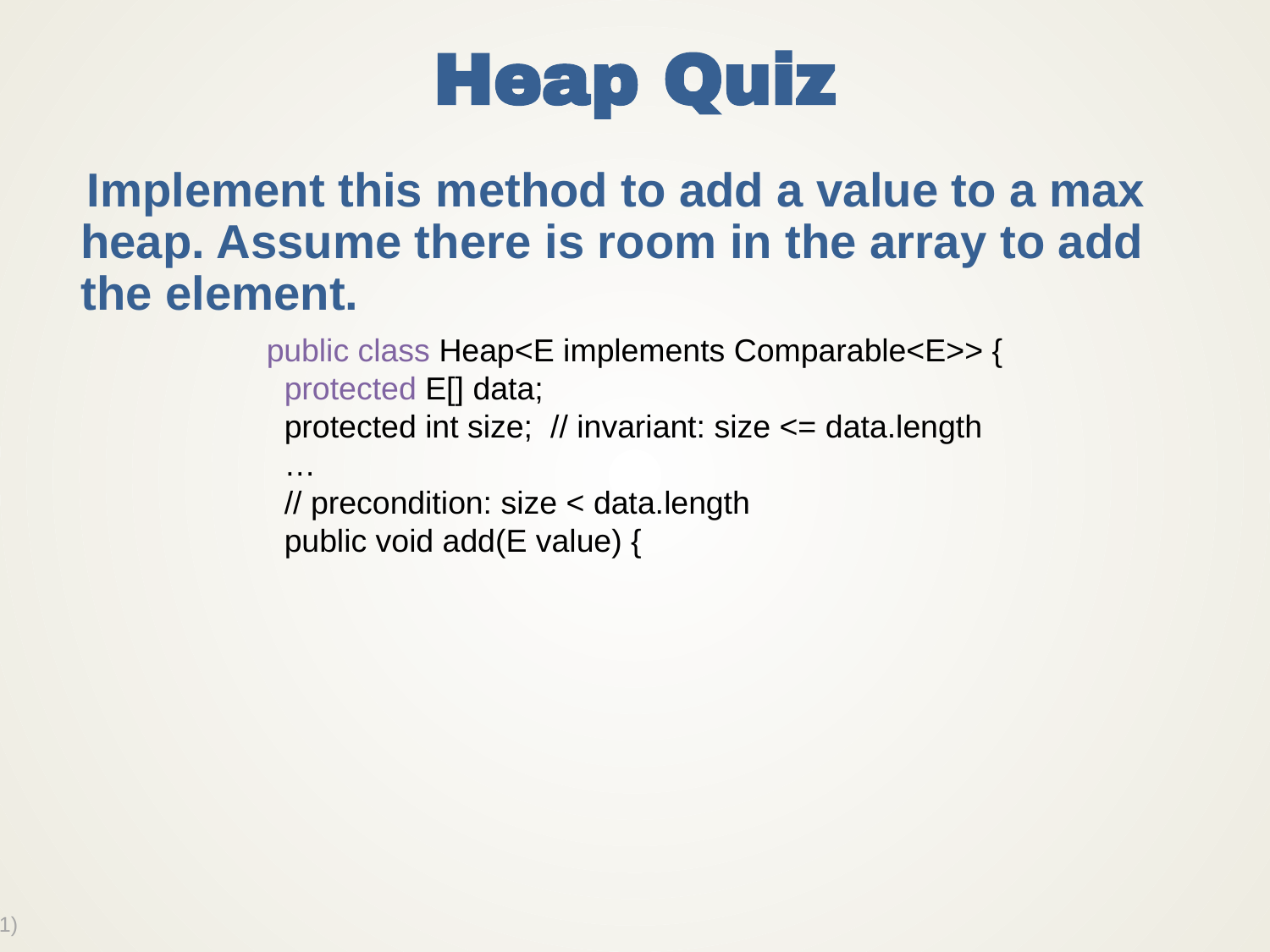

# Heap Quiz
Implement this method to add a value to a max heap. Assume there is room in the array to add the element.
public class Heap<E implements Comparable<E>> {
  protected E[] data;
  protected int size;  // invariant: size <= data.length
  …
  // precondition: size < data.length
  public void add(E value) {